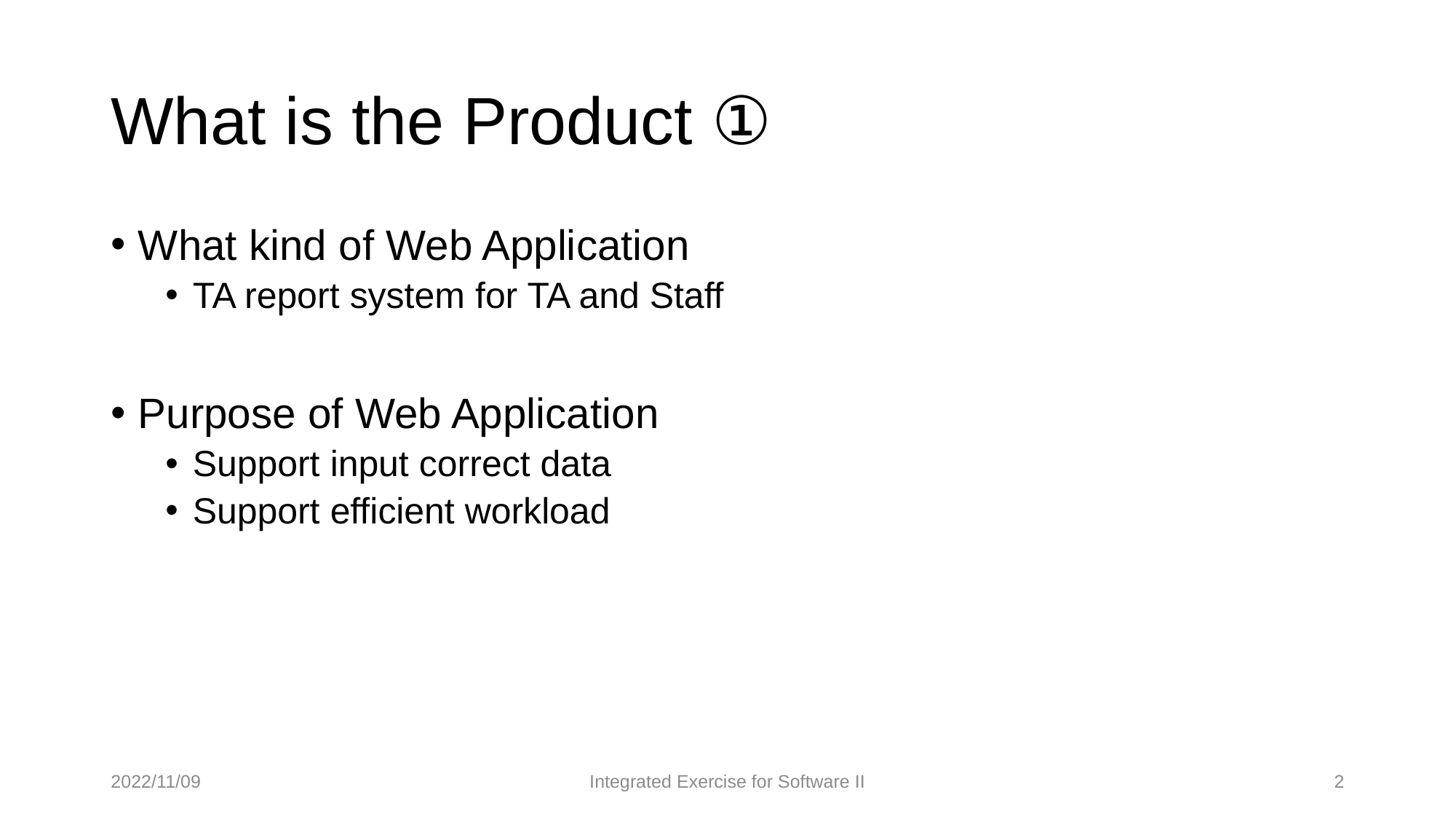

# What is the Product ①
What kind of Web Application
TA report system for TA and Staff

Purpose of Web Application
Support input correct data
Support efficient workload

2022/11/09
Integrated Exercise for Software II
2